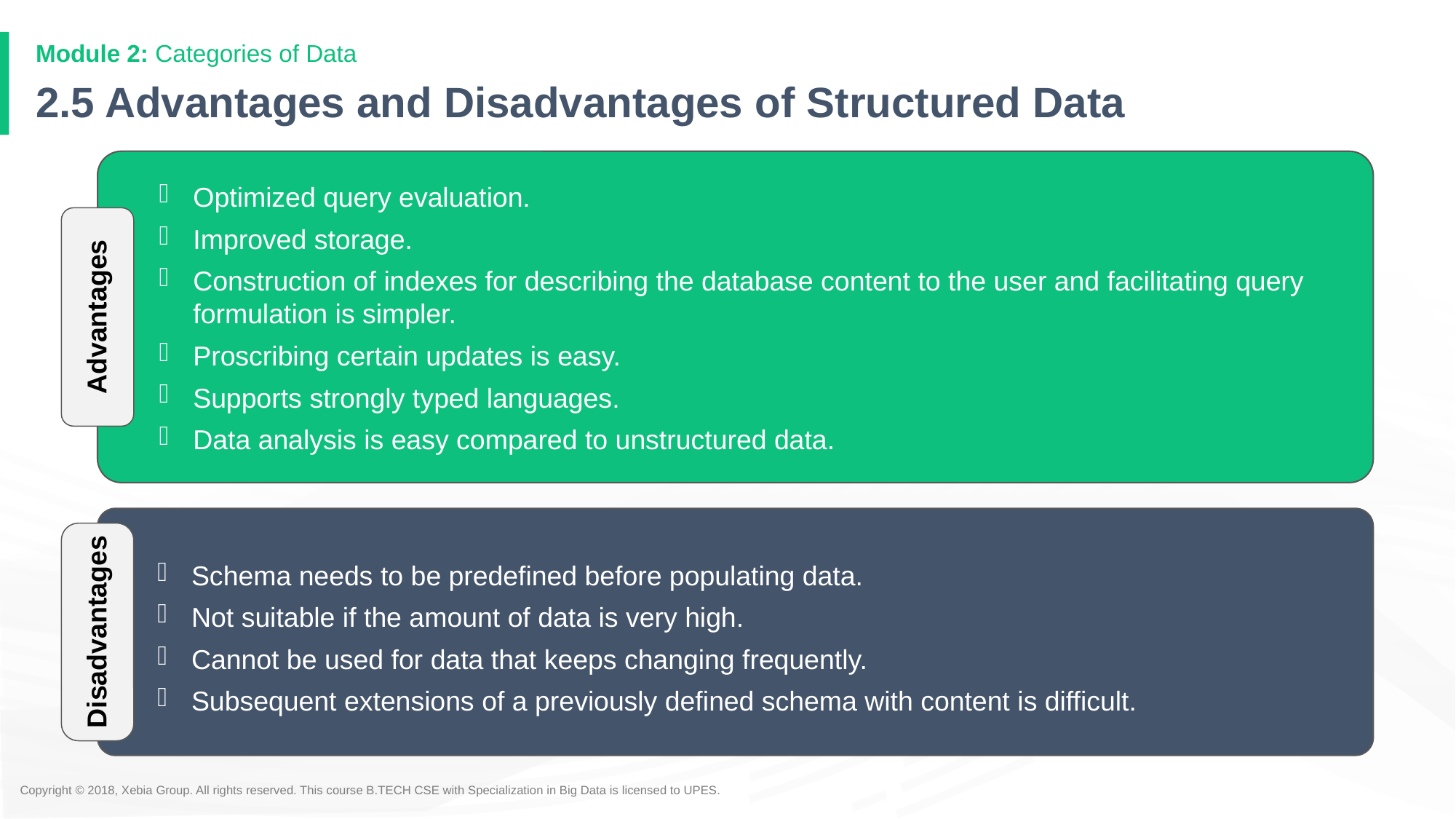

Module 2: Categories of Data
# 2.5 Advantages and Disadvantages of Structured Data
Optimized query evaluation.
Improved storage.
Construction of indexes for describing the database content to the user and facilitating query formulation is simpler.
Proscribing certain updates is easy.
Supports strongly typed languages.
Data analysis is easy compared to unstructured data.

Advantages
Schema needs to be predefined before populating data.
Not suitable if the amount of data is very high.
Cannot be used for data that keeps changing frequently.
Subsequent extensions of a previously defined schema with content is difficult.
Disadvantages